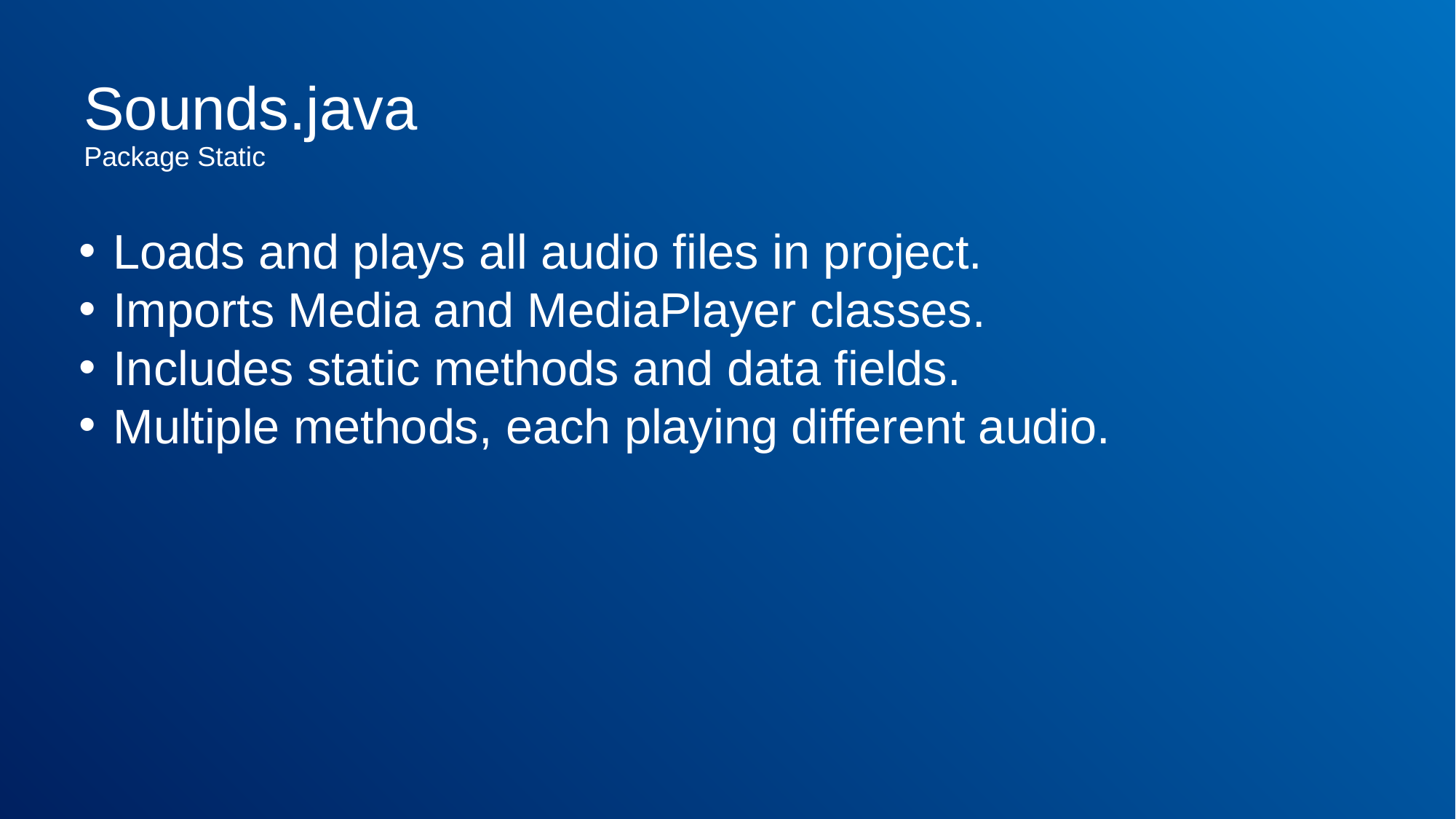

Sounds.java
Package Static
Loads and plays all audio files in project.
Imports Media and MediaPlayer classes.
Includes static methods and data fields.
Multiple methods, each playing different audio.